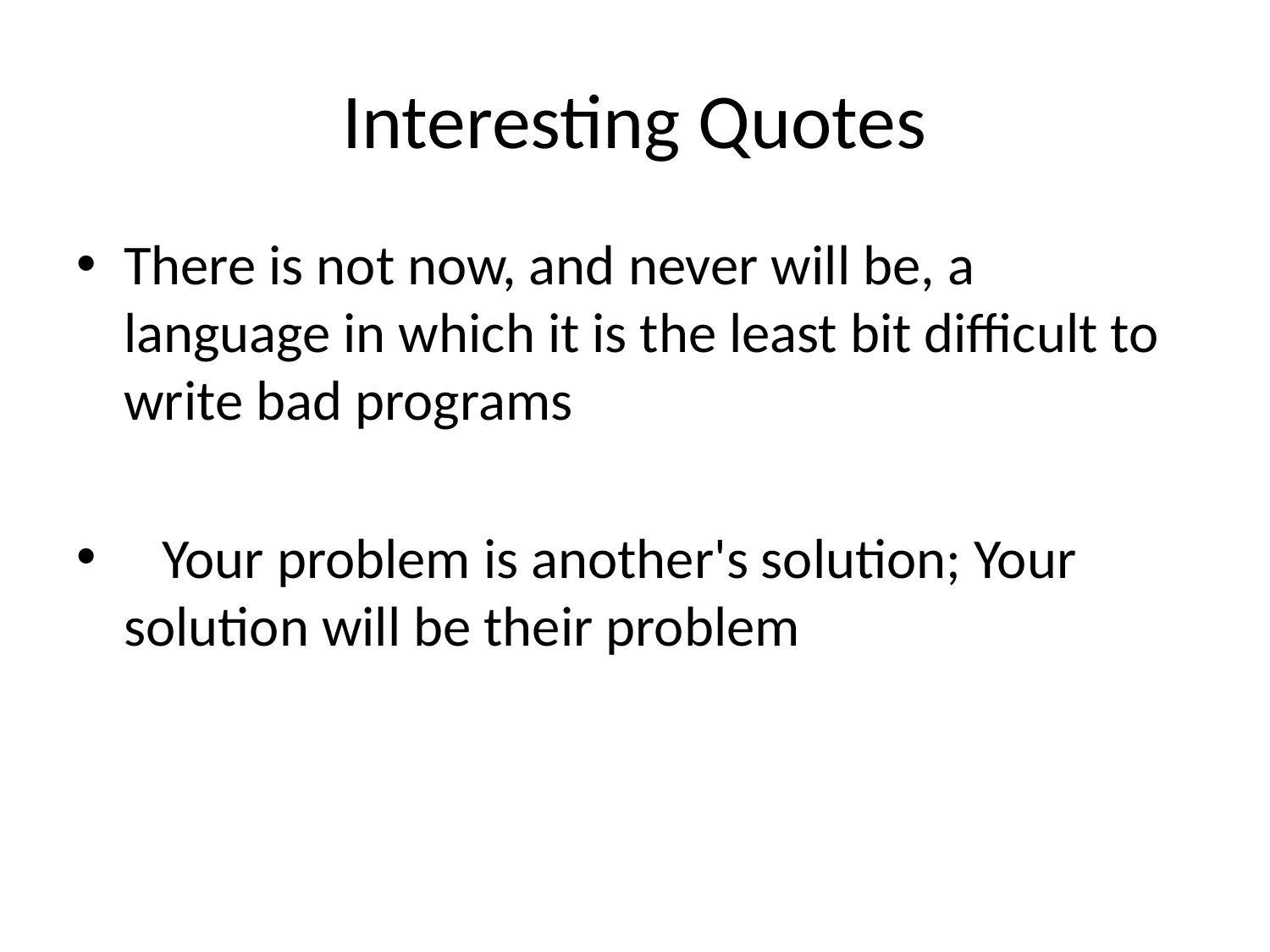

# Interesting Quotes
There is not now, and never will be, a language in which it is the least bit difficult to write bad programs

   Your problem is another's solution; Your solution will be their problem